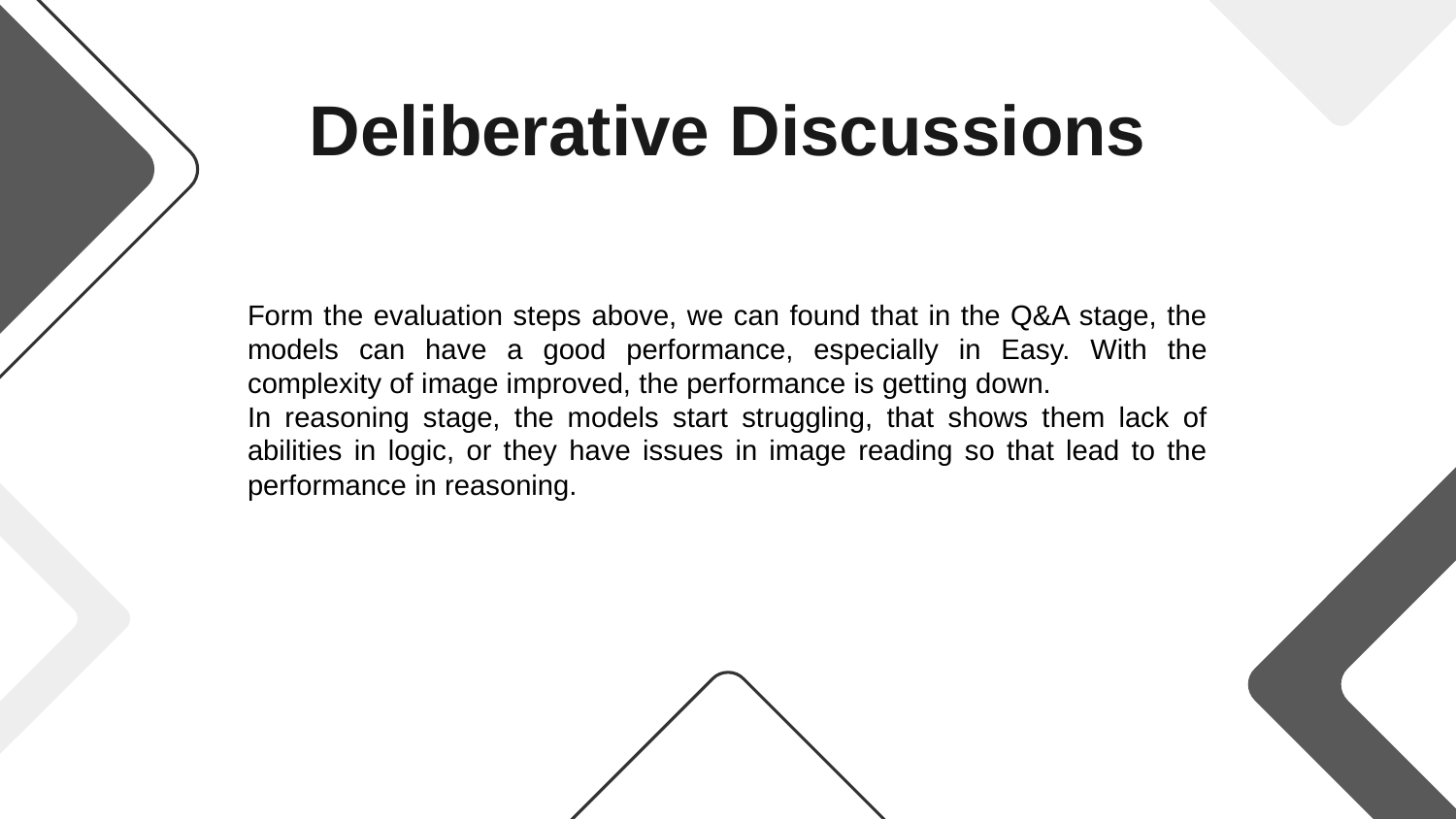

Deliberative Discussions
Form the evaluation steps above, we can found that in the Q&A stage, the models can have a good performance, especially in Easy. With the complexity of image improved, the performance is getting down.
In reasoning stage, the models start struggling, that shows them lack of abilities in logic, or they have issues in image reading so that lead to the performance in reasoning.